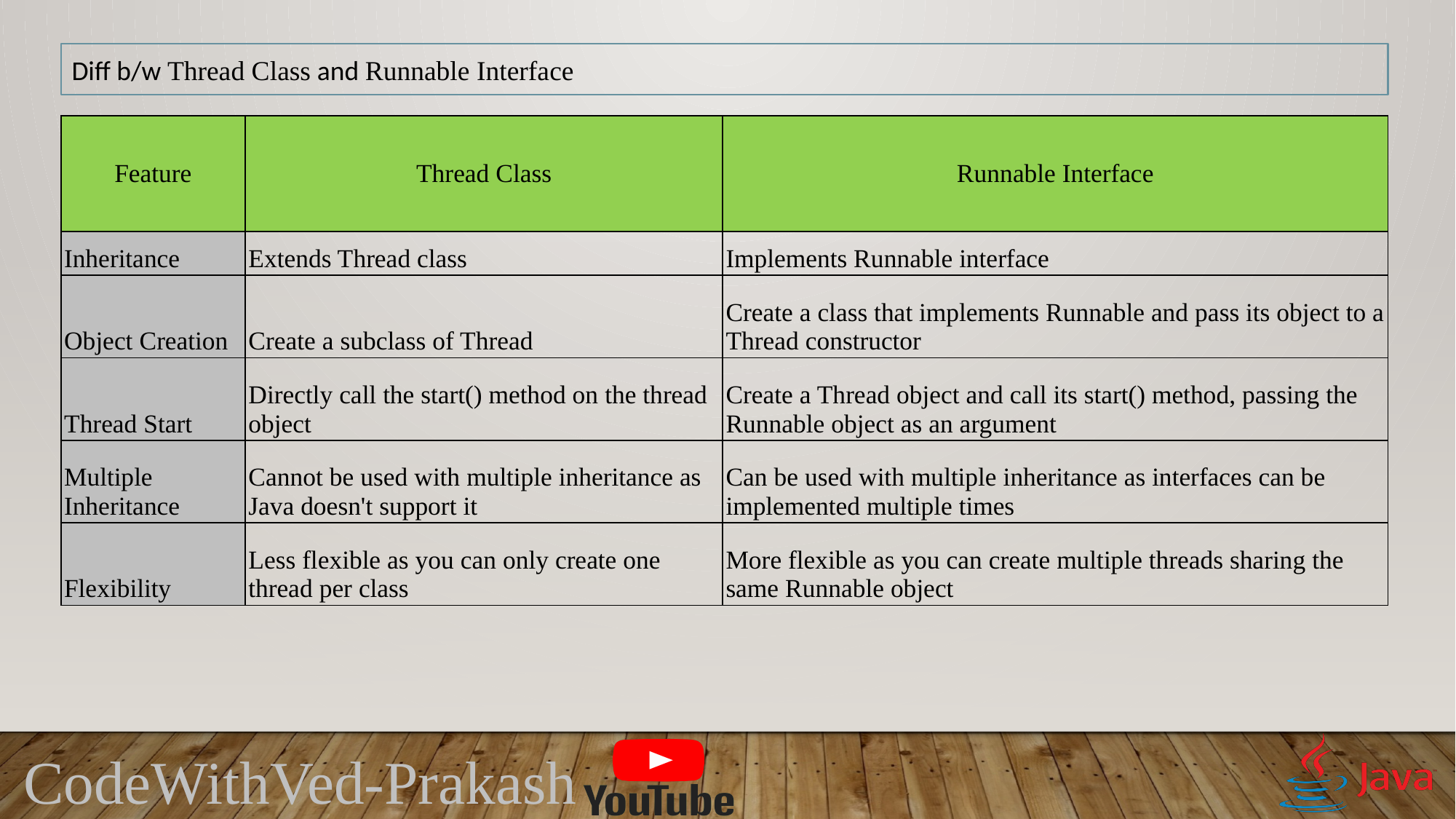

Diff b/w Thread Class and Runnable Interface
| Feature | Thread Class | Runnable Interface |
| --- | --- | --- |
| Inheritance | Extends Thread class | Implements Runnable interface |
| Object Creation | Create a subclass of Thread | Create a class that implements Runnable and pass its object to a Thread constructor |
| Thread Start | Directly call the start() method on the thread object | Create a Thread object and call its start() method, passing the Runnable object as an argument |
| Multiple Inheritance | Cannot be used with multiple inheritance as Java doesn't support it | Can be used with multiple inheritance as interfaces can be implemented multiple times |
| Flexibility | Less flexible as you can only create one thread per class | More flexible as you can create multiple threads sharing the same Runnable object |